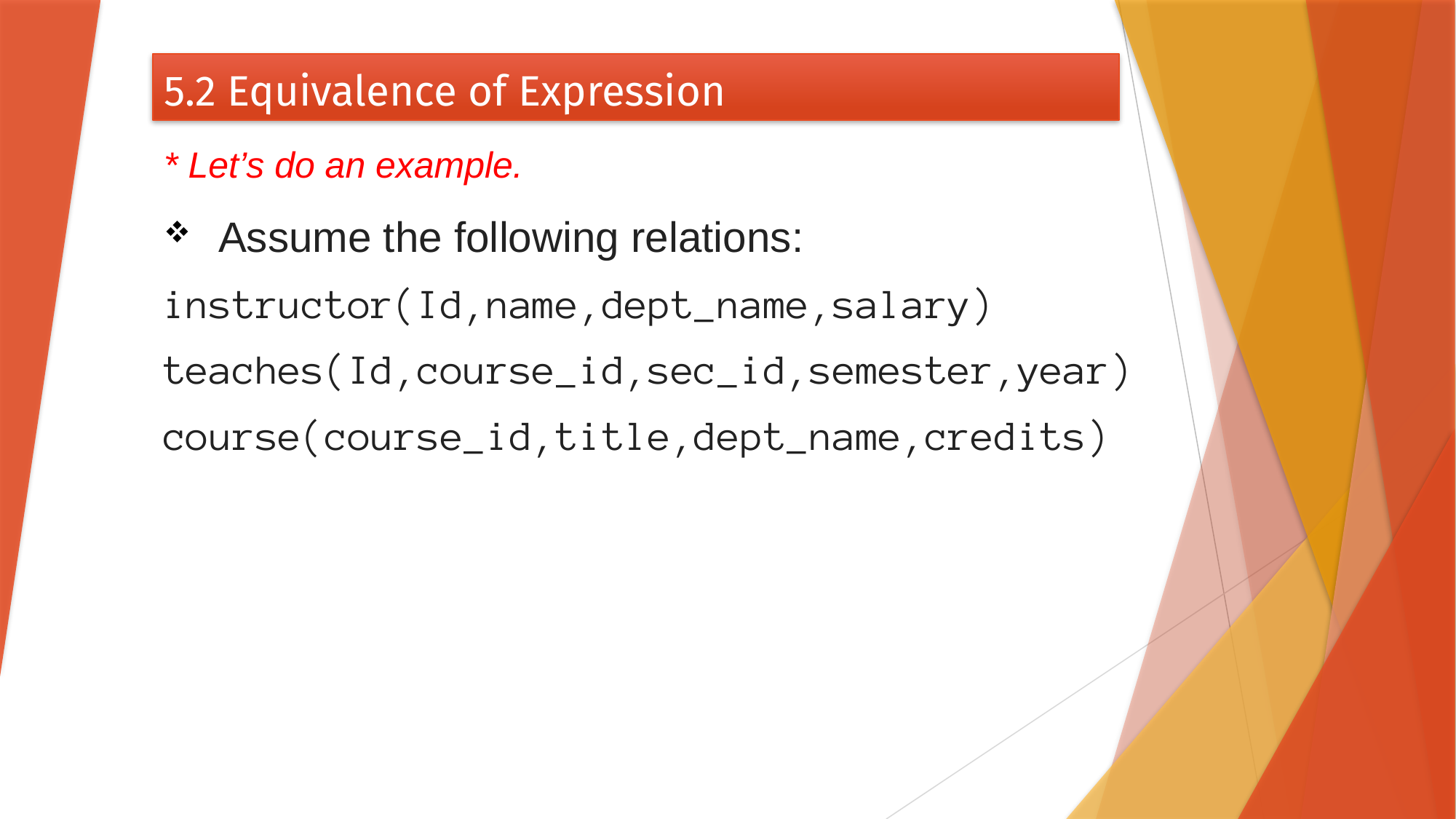

# 5.2 Equivalence of Expression
* Let’s do an example.
Assume the following relations:
instructor(Id,name,dept_name,salary)
teaches(Id,course_id,sec_id,semester,year)
course(course_id,title,dept_name,credits)